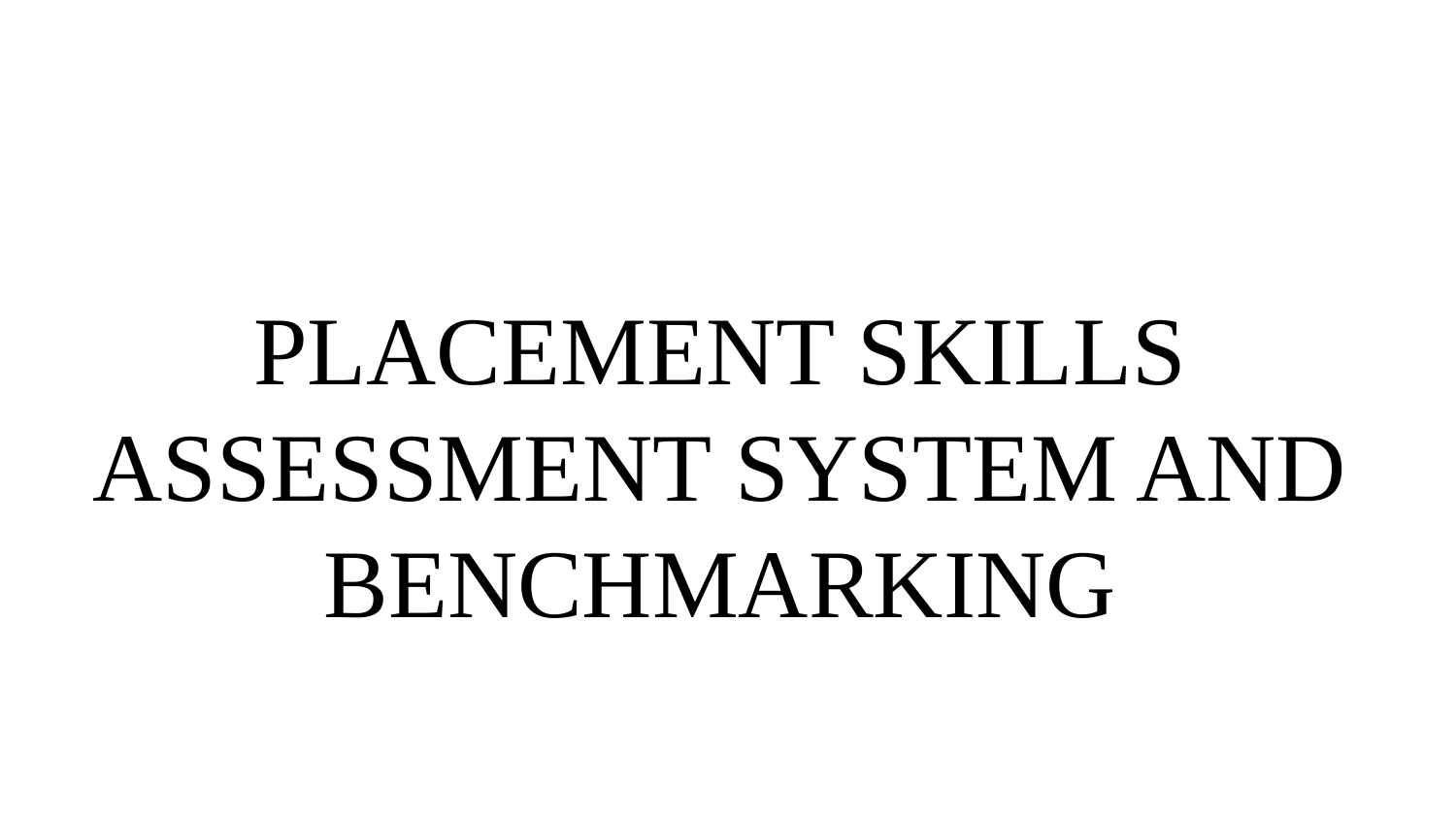

# PLACEMENT SKILLS ASSESSMENT SYSTEM AND BENCHMARKING